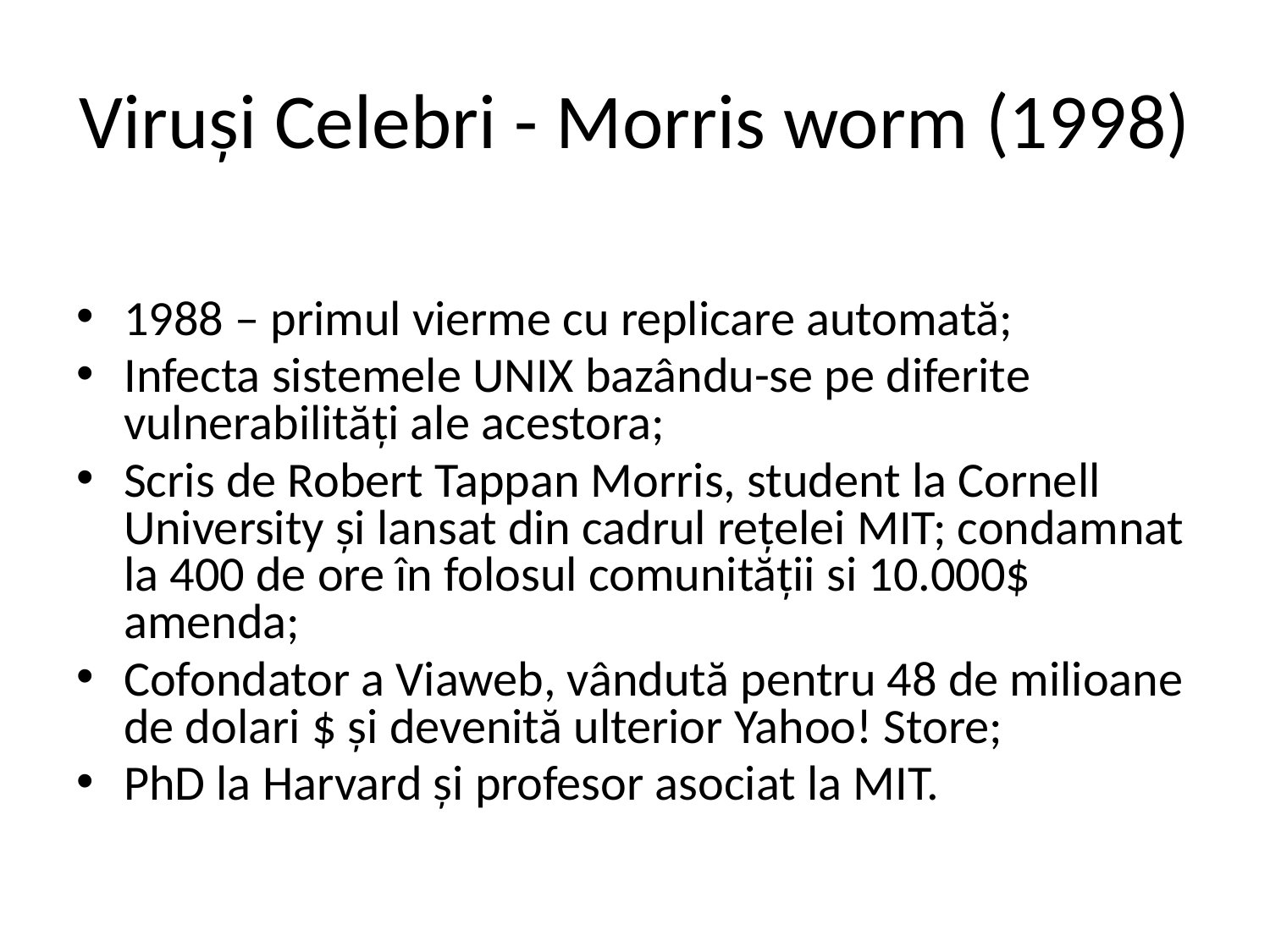

# Viruși Celebri - Morris worm (1998)

1988 – primul vierme cu replicare automată;
Infecta sistemele UNIX bazându-se pe diferite vulnerabilități ale acestora;
Scris de Robert Tappan Morris, student la Cornell University și lansat din cadrul rețelei MIT; condamnat la 400 de ore în folosul comunității si 10.000$ amenda;
Cofondator a Viaweb, vândută pentru 48 de milioane de dolari $ și devenită ulterior Yahoo! Store;
PhD la Harvard și profesor asociat la MIT.